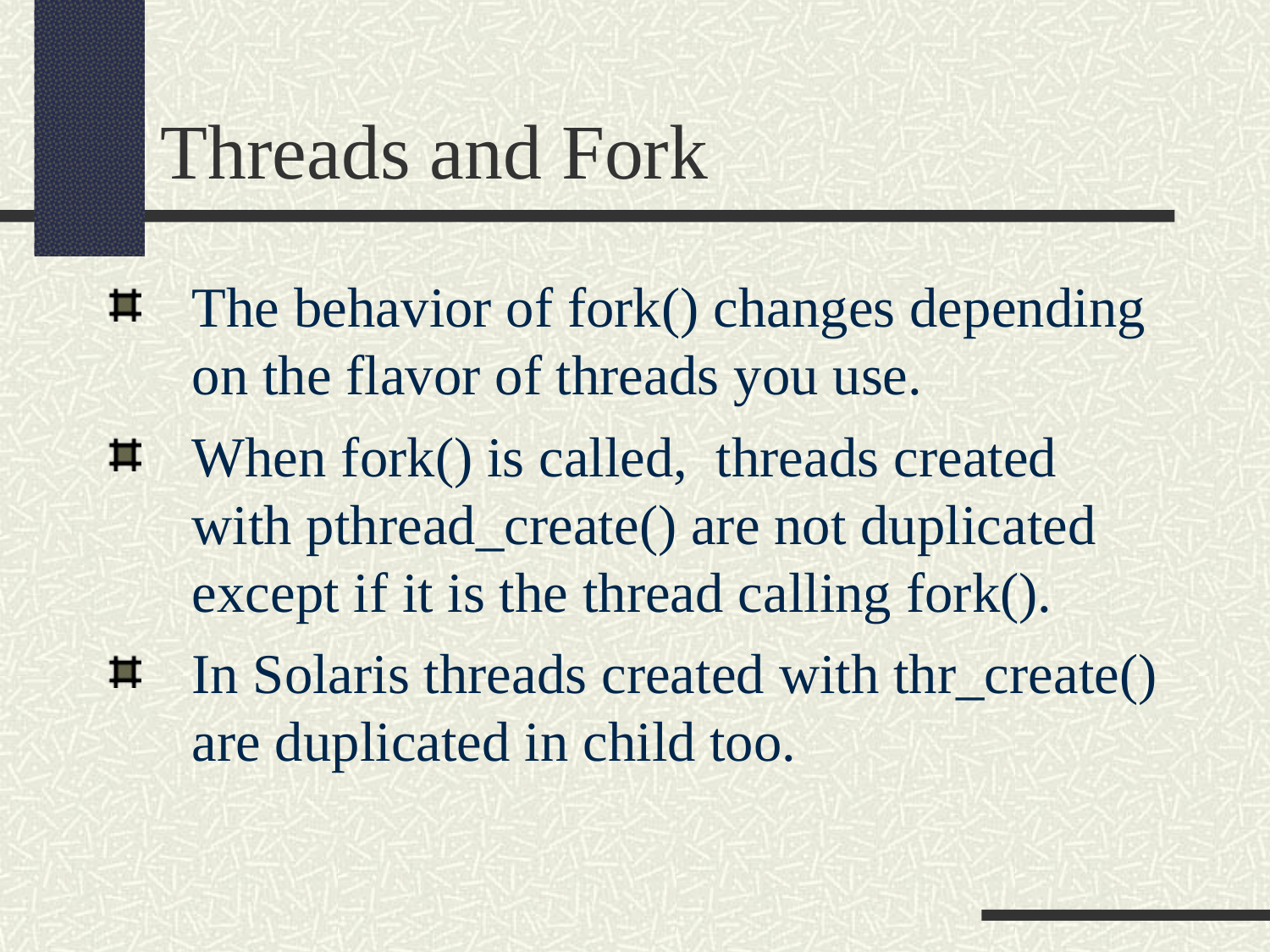

Threads and Fork
The behavior of fork() changes depending on the flavor of threads you use.
When fork() is called,  threads created with pthread_create() are not duplicated except if it is the thread calling fork().
In Solaris threads created with thr_create() are duplicated in child too.